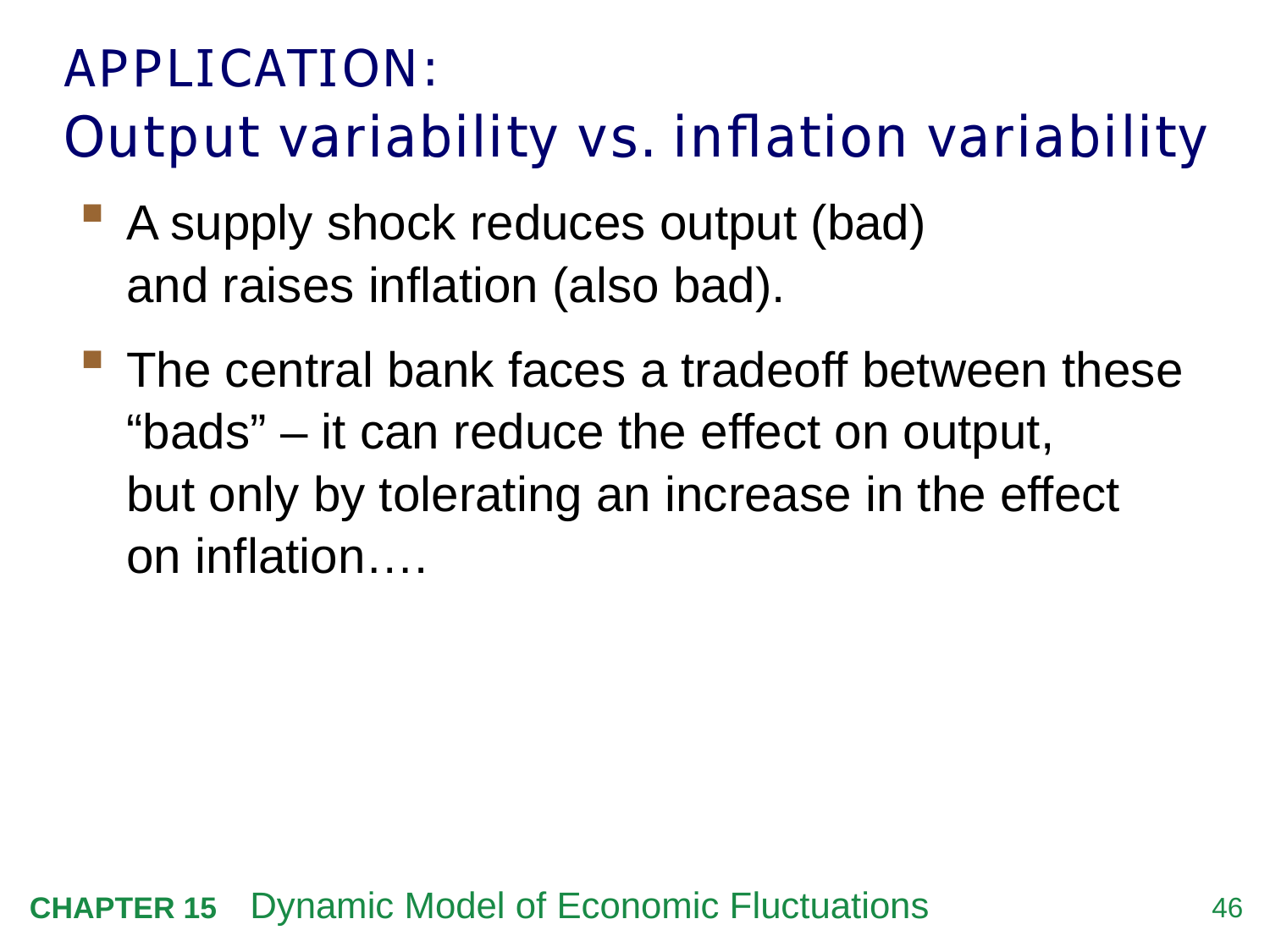

# APPLICATION: Output variability vs. inflation variability
A supply shock reduces output (bad)
and raises inflation (also bad).
The central bank faces a tradeoff between these “bads” – it can reduce the effect on output,
but only by tolerating an increase in the effect
on inflation….